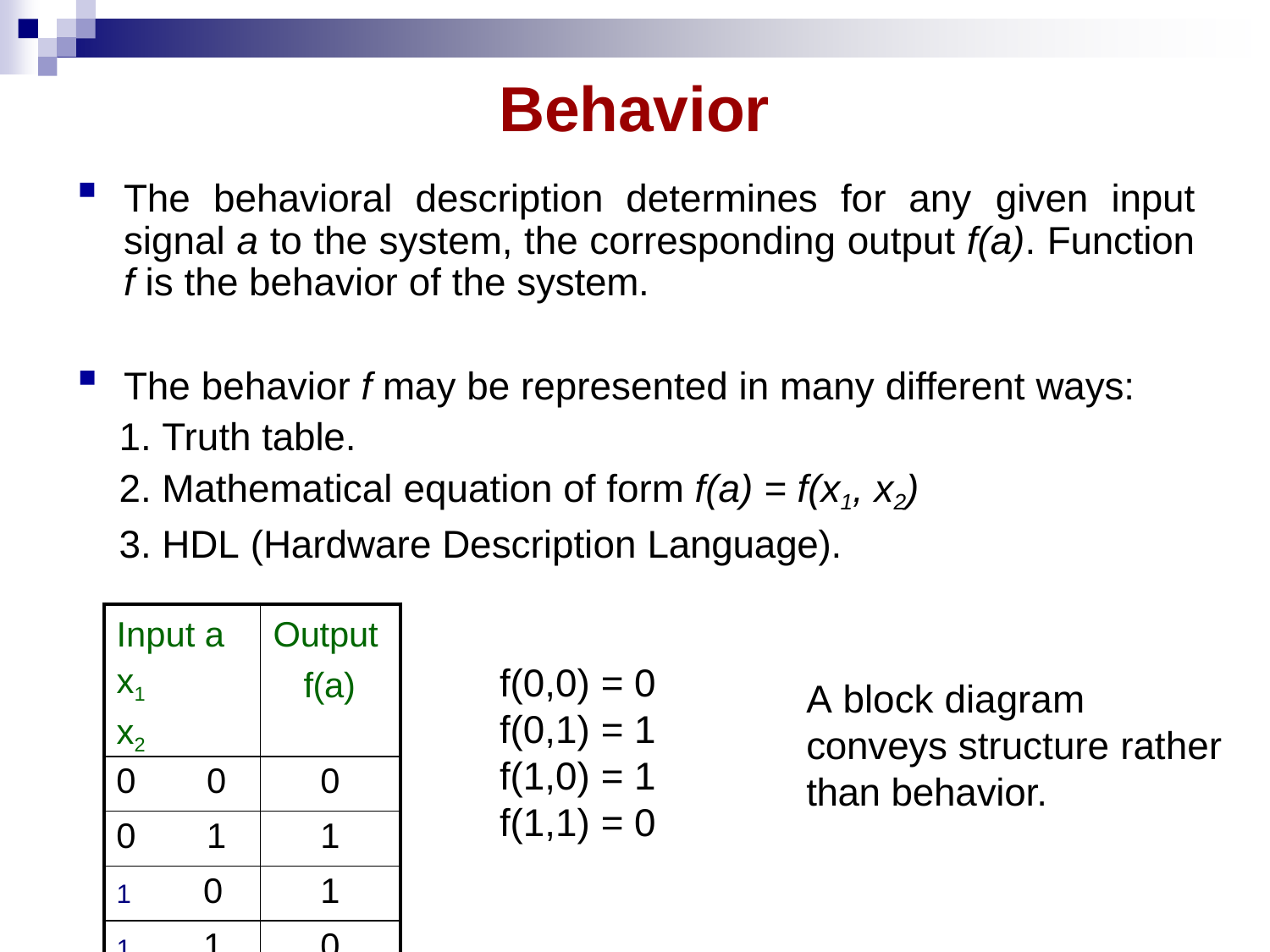

# Behavior
The  behavioral  description  determines  for  any  given  input signal a to the system, the corresponding output f(a). Function f is the behavior of the system.

The behavior f may be represented in many different ways:
Truth table.
Mathematical equation of form f(a) = f(x1, x2)
HDL (Hardware Description Language).
| Input a x1 x2 | Output f(a) |
| --- | --- |
| 0 0 | 0 |
| 0 1 | 1 |
| 1 0 | 1 |
| 1 1 | 0 |
f(0,0) = 0
f(0,1) = 1
f(1,0) = 1
f(1,1) = 0
A block diagram conveys structure rather than behavior.